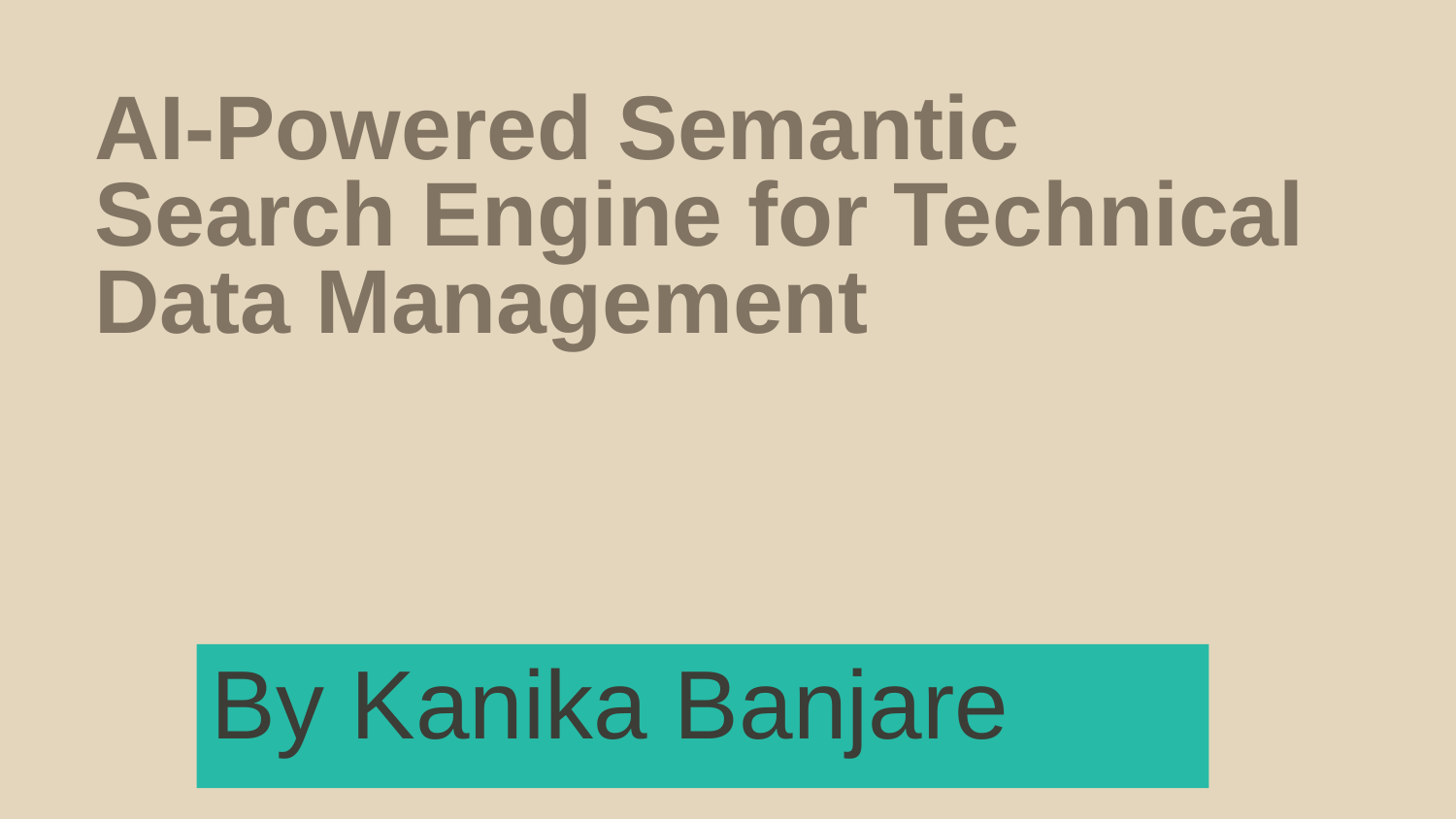

AI-Powered Semantic Search Engine for Technical Data Management

# By Kanika Banjare